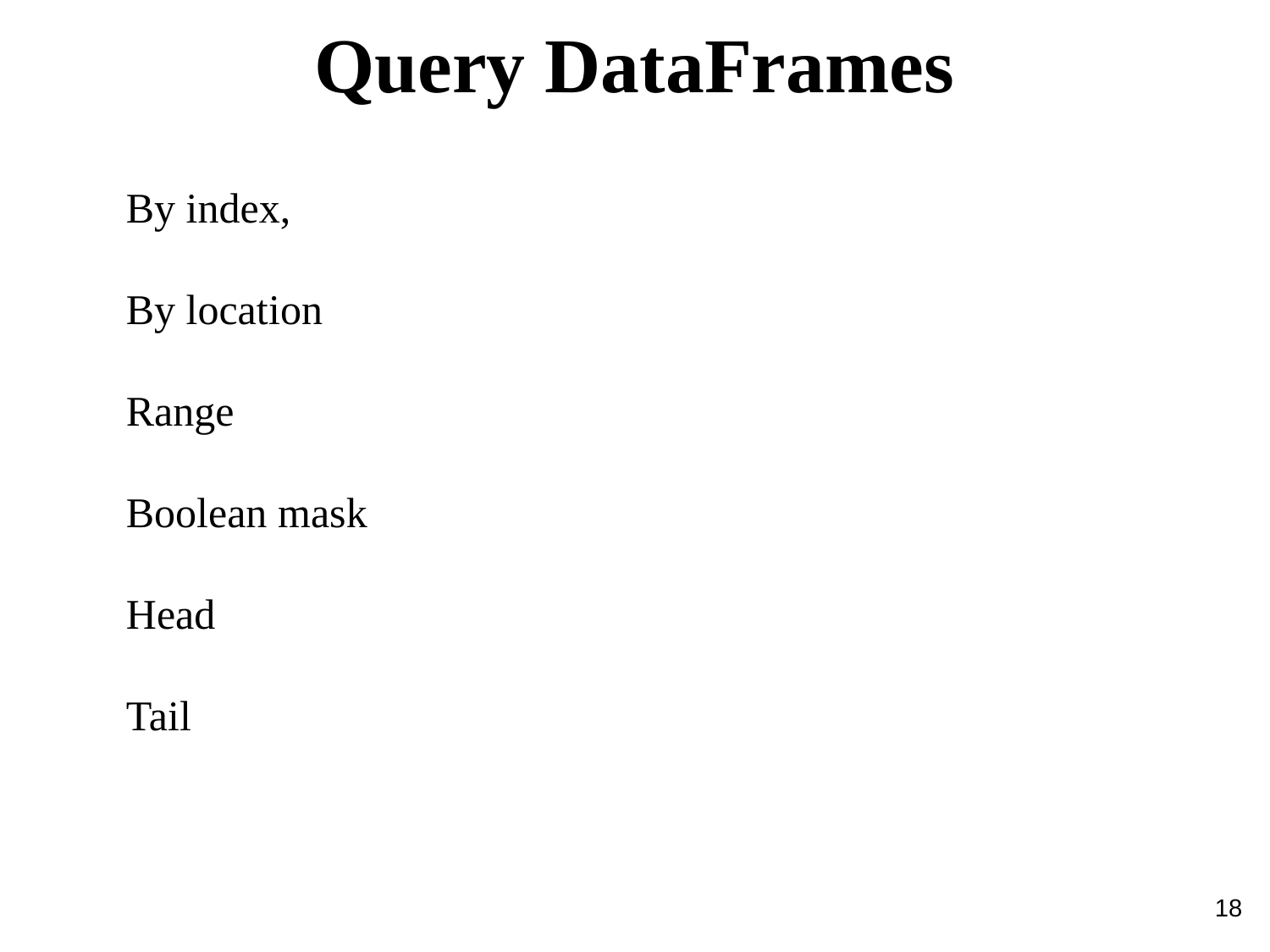

Query DataFrames
By index,

By location

Range

Boolean mask

Head

Tail

18